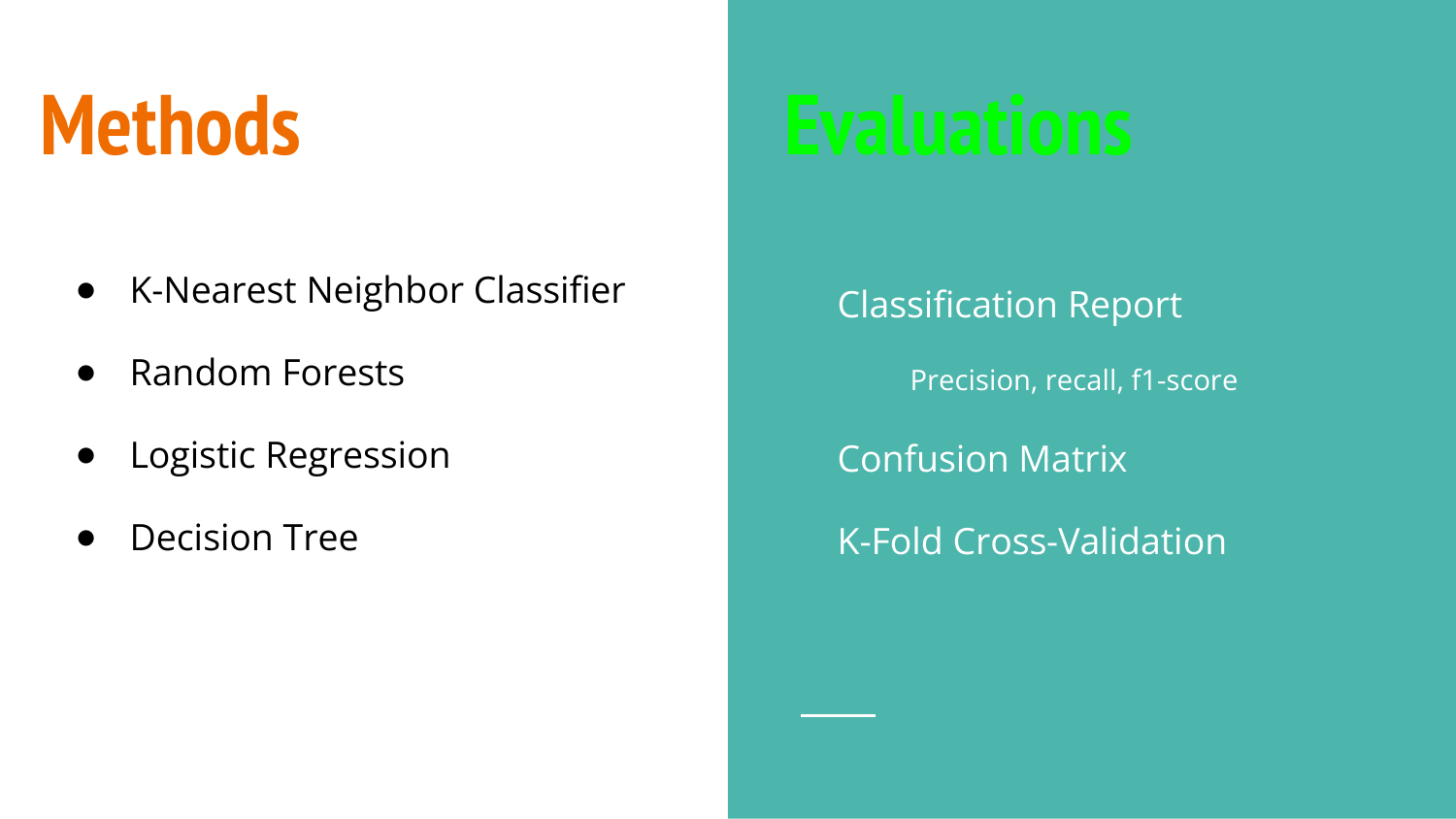

# Methods

Evaluations

Classification Report
Precision, recall, f1-score
Confusion Matrix
K-Fold Cross-Validation
K-Nearest Neighbor Classifier
Random Forests
Logistic Regression
Decision Tree